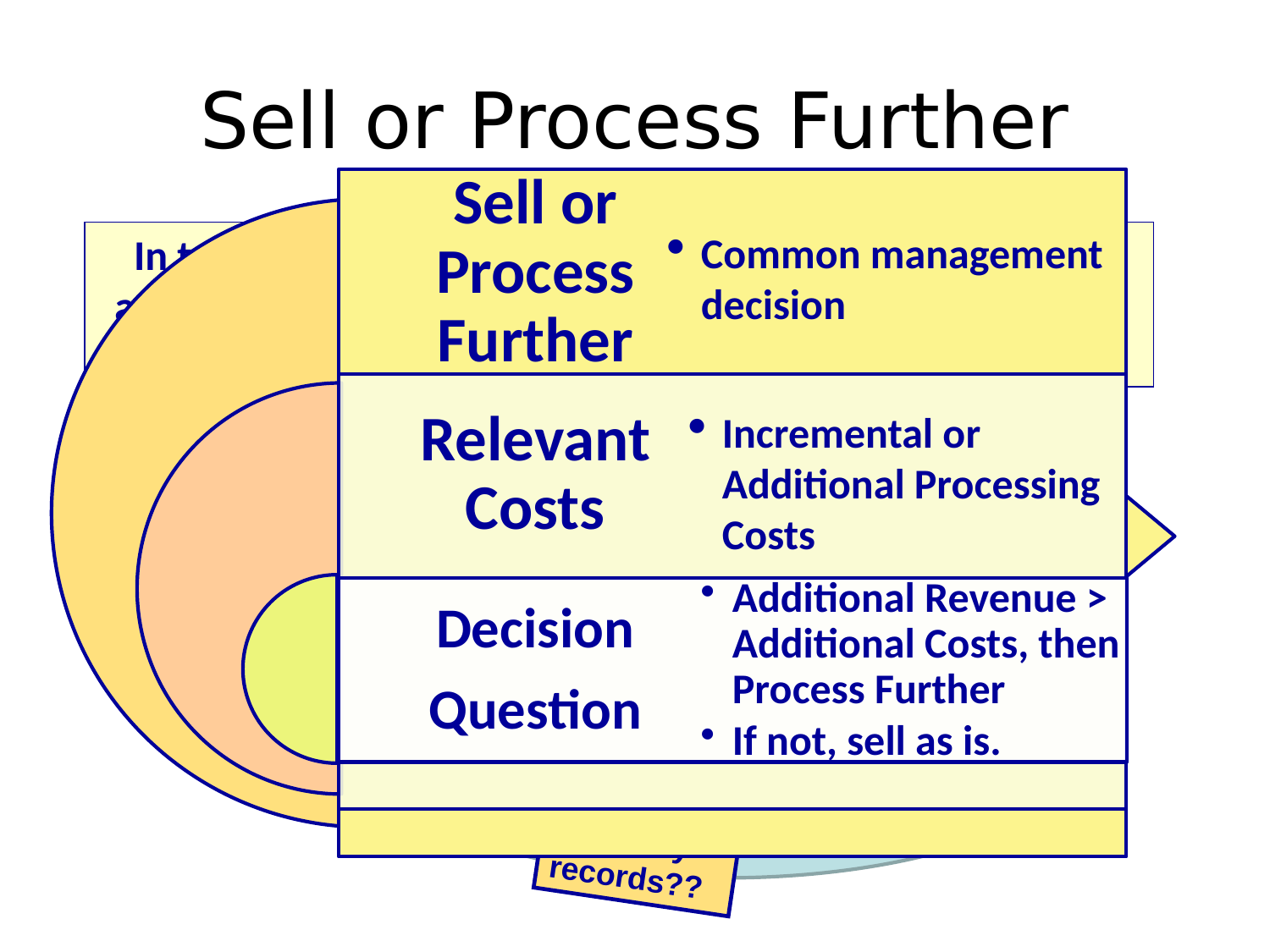

# Sell or Process Further
Sell or Process Further
Relevant Costs
Decision
Question
Additional Revenue > Additional Costs, then Process Further
If not, sell as is.

Common management decision
In today’s business environment, companies have to be aware not only of the economic impact of their decisions, but also of their ethical impact.

Incremental or Additional Processing Costs

Information being used for?
Good Ends?
Bad Ends?

To ignore product safety??
To exceed government limits??

To falsify records??